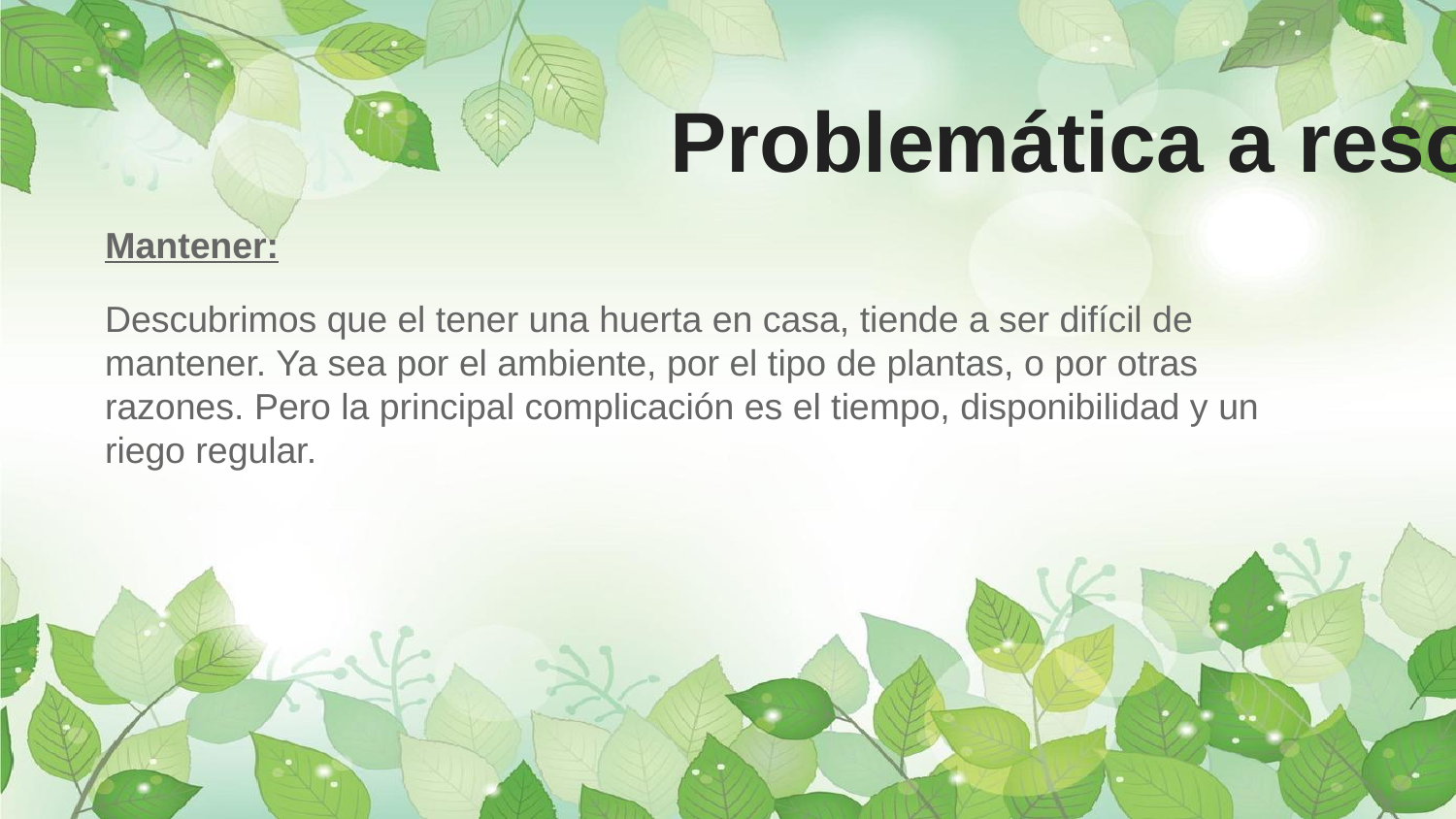

# Problemática a resolver
Mantener:
Descubrimos que el tener una huerta en casa, tiende a ser difícil de mantener. Ya sea por el ambiente, por el tipo de plantas, o por otras razones. Pero la principal complicación es el tiempo, disponibilidad y un riego regular.